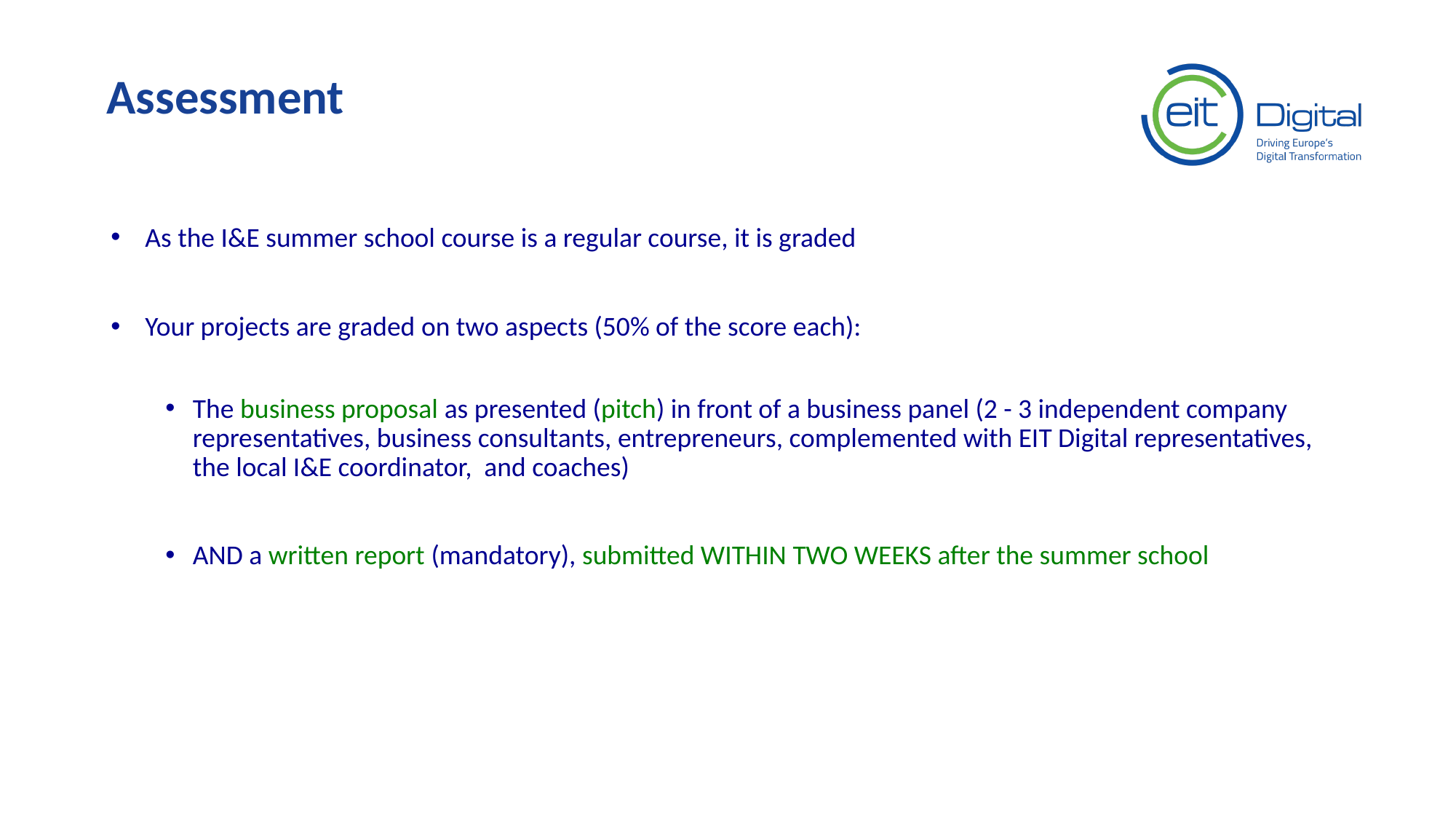

Assessment

As the I&E summer school course is a regular course, it is graded

Your projects are graded on two aspects (50% of the score each):

The business proposal as presented (pitch) in front of a business panel (2 - 3 independent company representatives, business consultants, entrepreneurs, complemented with EIT Digital representatives, the local I&E coordinator,  and coaches)

AND a written report (mandatory), submitted WITHIN TWO WEEKS after the summer school